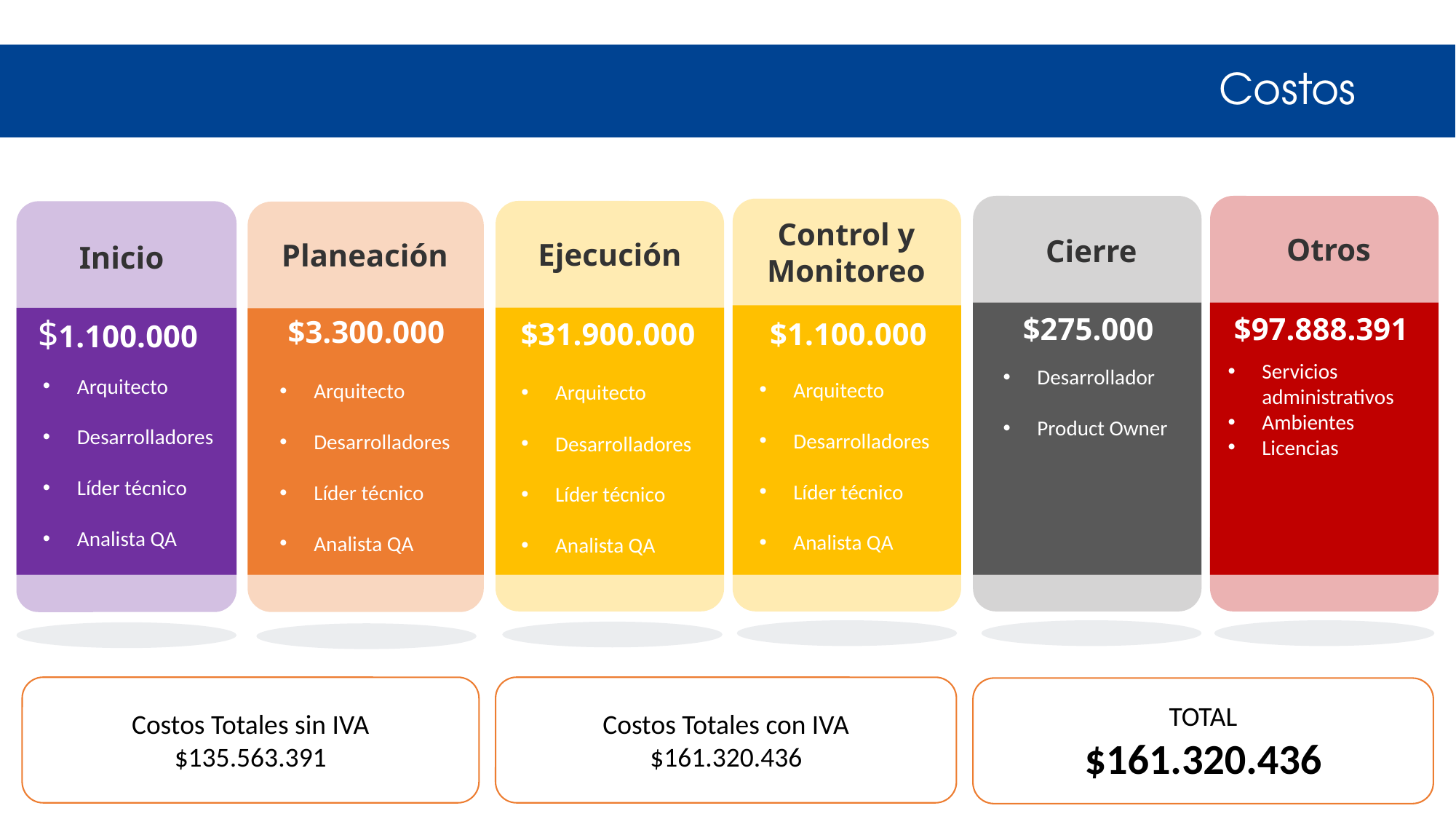

# Costos

Cierre

$275.000

Otros

$97.888.391
Servicios administrativos
Ambientes
Licencias

Control y Monitoreo

$1.100.000

Ejecución

$31.900.000

Inicio
$1.100.000

Planeación
$3.300.000

SERVICES

Desarrollador
Product Owner
Arquitecto
Desarrolladores
Líder técnico
Analista QA
Arquitecto
Desarrolladores
Líder técnico
Analista QA
Arquitecto
Desarrolladores
Líder técnico
Analista QA
Arquitecto
Desarrolladores
Líder técnico
Analista QA
Costos Totales sin IVA
$135.563.391
Costos Totales con IVA
$161.320.436
TOTAL
$161.320.436